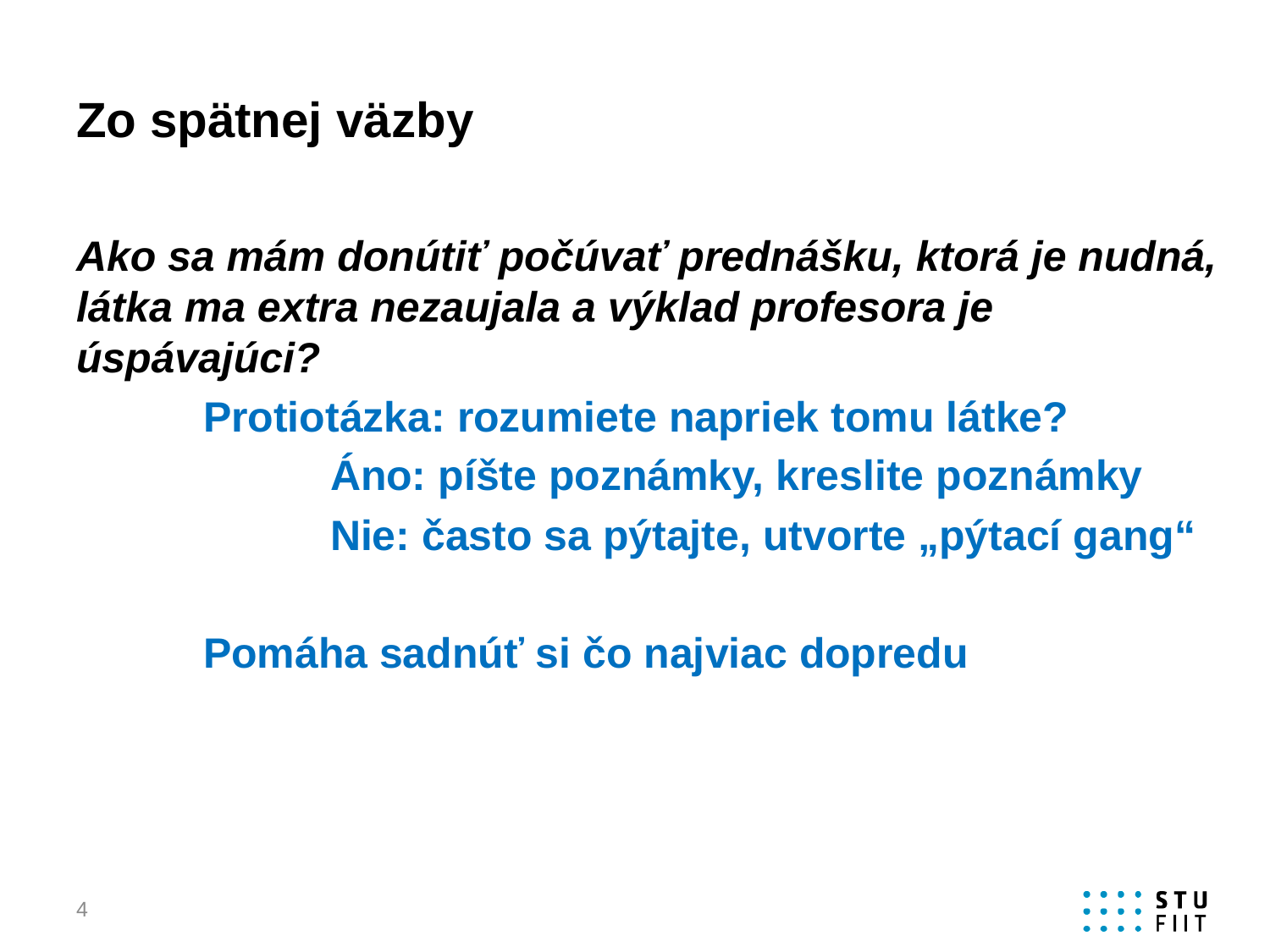

# Zo spätnej väzby
Ako sa mám donútiť počúvať prednášku, ktorá je nudná, látka ma extra nezaujala a výklad profesora je úspávajúci?
	Protiotázka: rozumiete napriek tomu látke?
		Áno: píšte poznámky, kreslite poznámky
		Nie: často sa pýtajte, utvorte „pýtací gang“

	Pomáha sadnúť si čo najviac dopredu
4